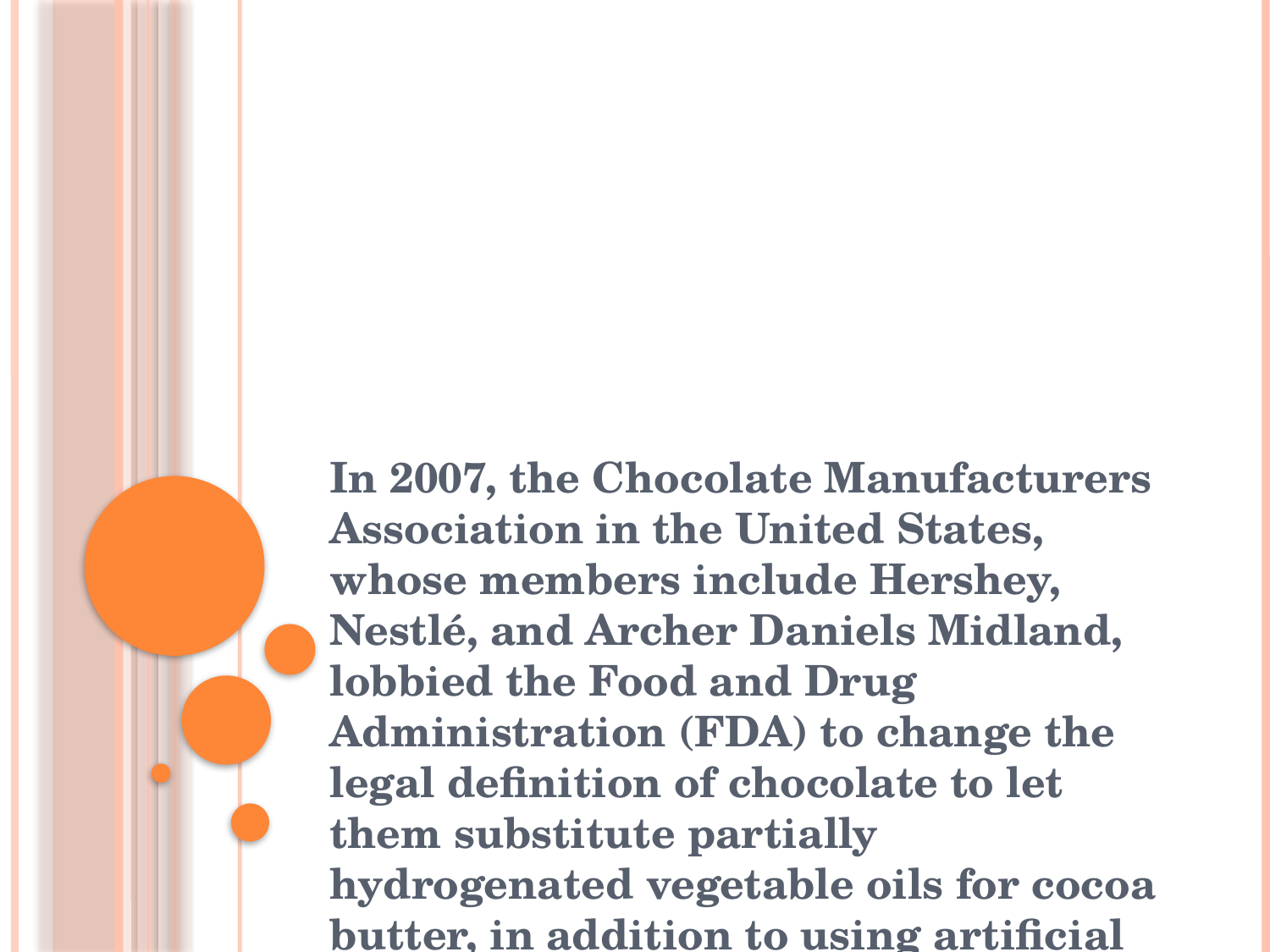

#
In 2007, the Chocolate Manufacturers Association in the United States, whose members include Hershey, Nestlé, and Archer Daniels Midland, lobbied the Food and Drug Administration (FDA) to change the legal definition of chocolate to let them substitute partially hydrogenated vegetable oils for cocoa butter, in addition to using artificial sweeteners and milk substitutes.